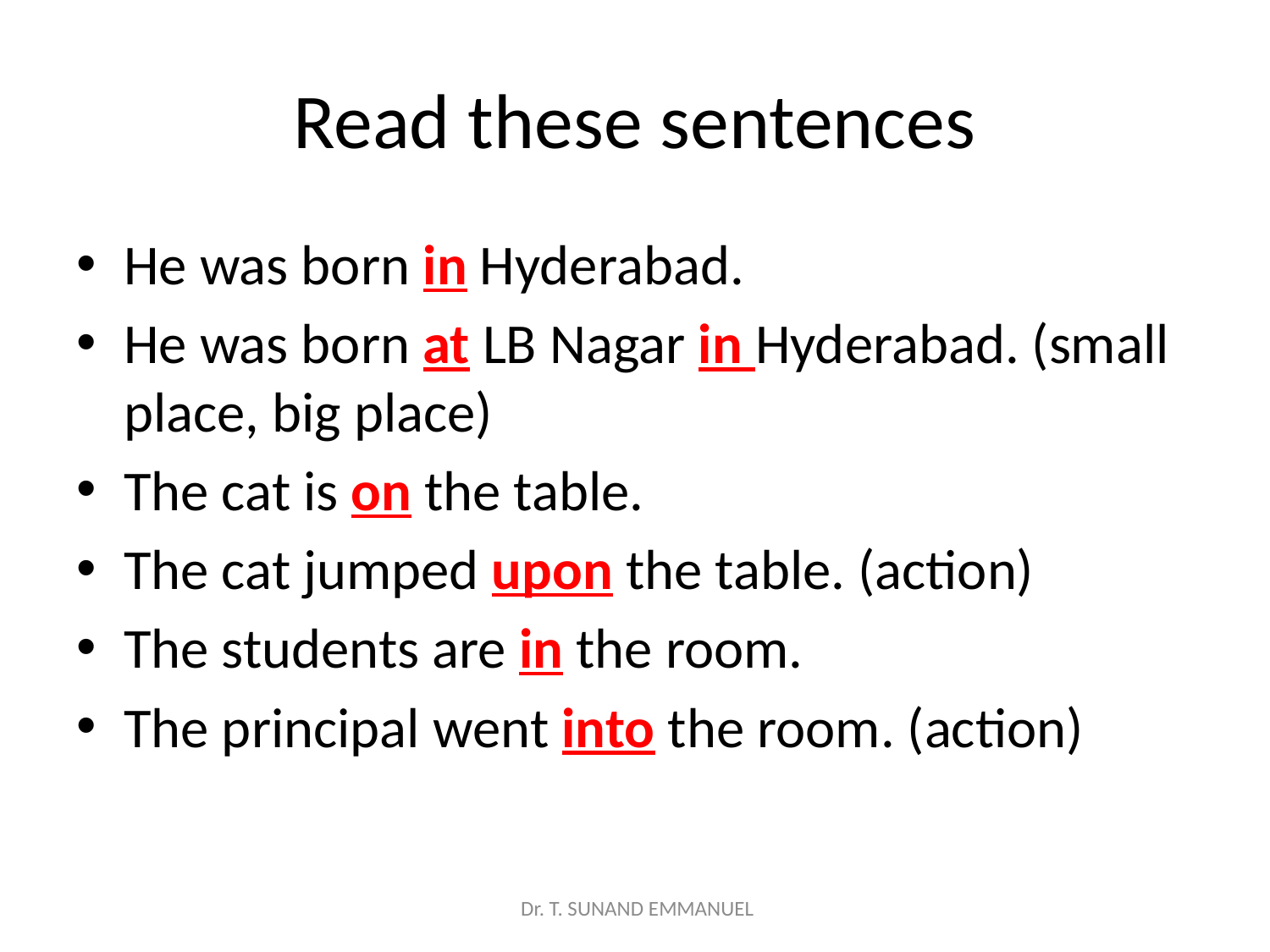

# Read these sentences
He was born in Hyderabad.
He was born at LB Nagar in Hyderabad. (small place, big place)
The cat is on the table.
The cat jumped upon the table. (action)
The students are in the room.
The principal went into the room. (action)
 Dr. T. SUNAND EMMANUEL